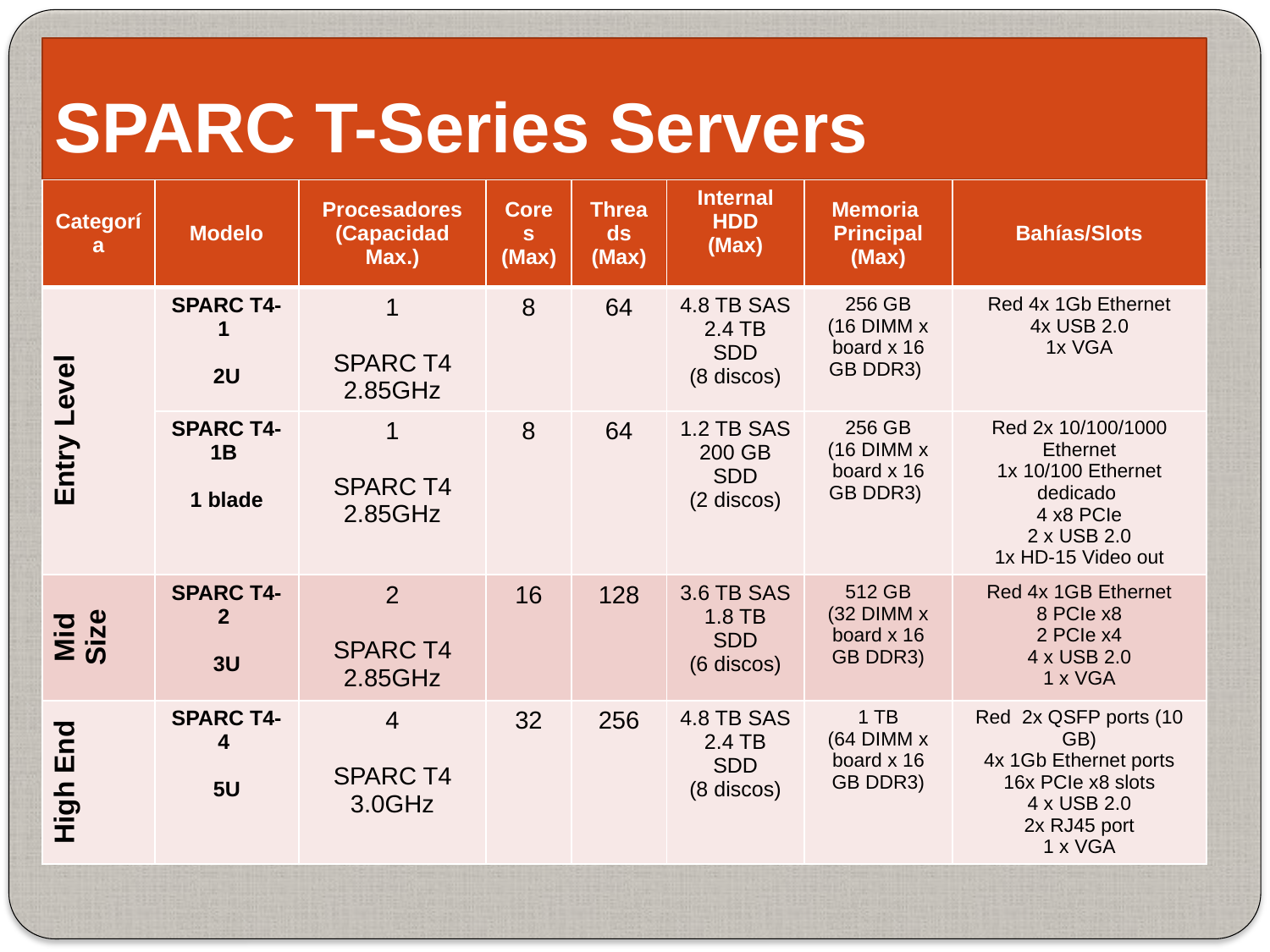

# SPARC T-Series Servers
| Categoría | Modelo | Procesadores (Capacidad Max.) | Cores (Max) | Threads (Max) | Internal HDD (Max) | Memoria Principal (Max) | Bahías/Slots |
| --- | --- | --- | --- | --- | --- | --- | --- |
| Entry Level | SPARC T4-1 2U | 1 SPARC T4 2.85GHz | 8 | 64 | 4.8 TB SAS 2.4 TB SDD (8 discos) | 256 GB (16 DIMM x board x 16 GB DDR3) | Red 4x 1Gb Ethernet 4x USB 2.0 1x VGA |
|  | SPARC T4-1B 1 blade | 1 SPARC T4 2.85GHz | 8 | 64 | 1.2 TB SAS 200 GB SDD (2 discos) | 256 GB (16 DIMM x board x 16 GB DDR3) | Red 2x 10/100/1000 Ethernet 1x 10/100 Ethernet dedicado 4 x8 PCIe 2 x USB 2.0 1x HD-15 Video out |
| Mid Size | SPARC T4-2 3U | 2 SPARC T4 2.85GHz | 16 | 128 | 3.6 TB SAS 1.8 TB SDD (6 discos) | 512 GB (32 DIMM x board x 16 GB DDR3) | Red 4x 1GB Ethernet 8 PCIe x8 2 PCIe x4 4 x USB 2.0 1 x VGA |
| High End | SPARC T4-4 5U | 4 SPARC T4 3.0GHz | 32 | 256 | 4.8 TB SAS 2.4 TB SDD (8 discos) | 1 TB (64 DIMM x board x 16 GB DDR3) | Red 2x QSFP ports (10 GB) 4x 1Gb Ethernet ports 16x PCIe x8 slots 4 x USB 2.0 2x RJ45 port 1 x VGA |